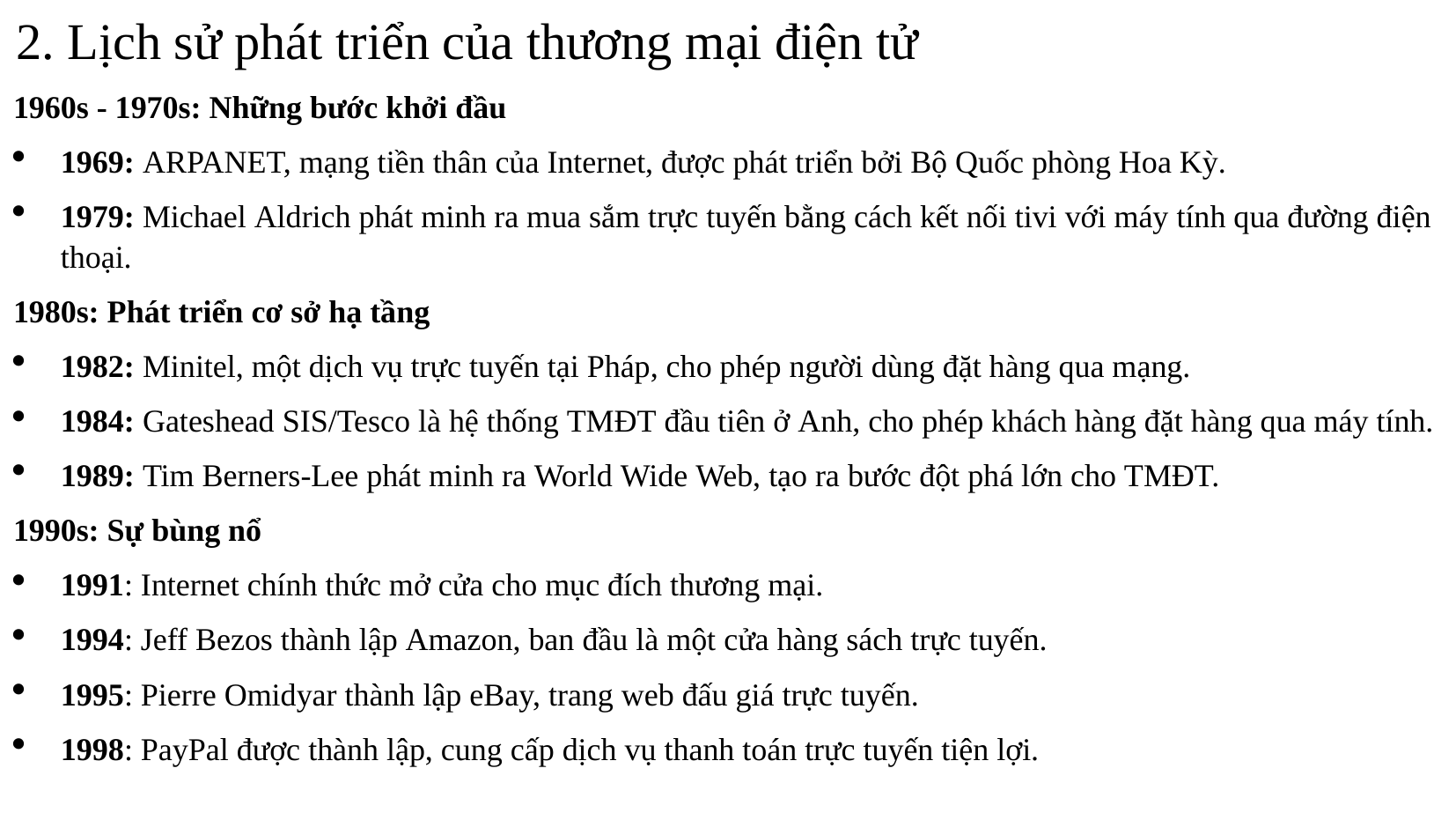

# 2. Lịch sử phát triển của thương mại điện tử
1960s - 1970s: Những bước khởi đầu
1969: ARPANET, mạng tiền thân của Internet, được phát triển bởi Bộ Quốc phòng Hoa Kỳ.
1979: Michael Aldrich phát minh ra mua sắm trực tuyến bằng cách kết nối tivi với máy tính qua đường điện thoại.
1980s: Phát triển cơ sở hạ tầng
1982: Minitel, một dịch vụ trực tuyến tại Pháp, cho phép người dùng đặt hàng qua mạng.
1984: Gateshead SIS/Tesco là hệ thống TMĐT đầu tiên ở Anh, cho phép khách hàng đặt hàng qua máy tính.
1989: Tim Berners-Lee phát minh ra World Wide Web, tạo ra bước đột phá lớn cho TMĐT.
1990s: Sự bùng nổ
1991: Internet chính thức mở cửa cho mục đích thương mại.
1994: Jeff Bezos thành lập Amazon, ban đầu là một cửa hàng sách trực tuyến.
1995: Pierre Omidyar thành lập eBay, trang web đấu giá trực tuyến.
1998: PayPal được thành lập, cung cấp dịch vụ thanh toán trực tuyến tiện lợi.